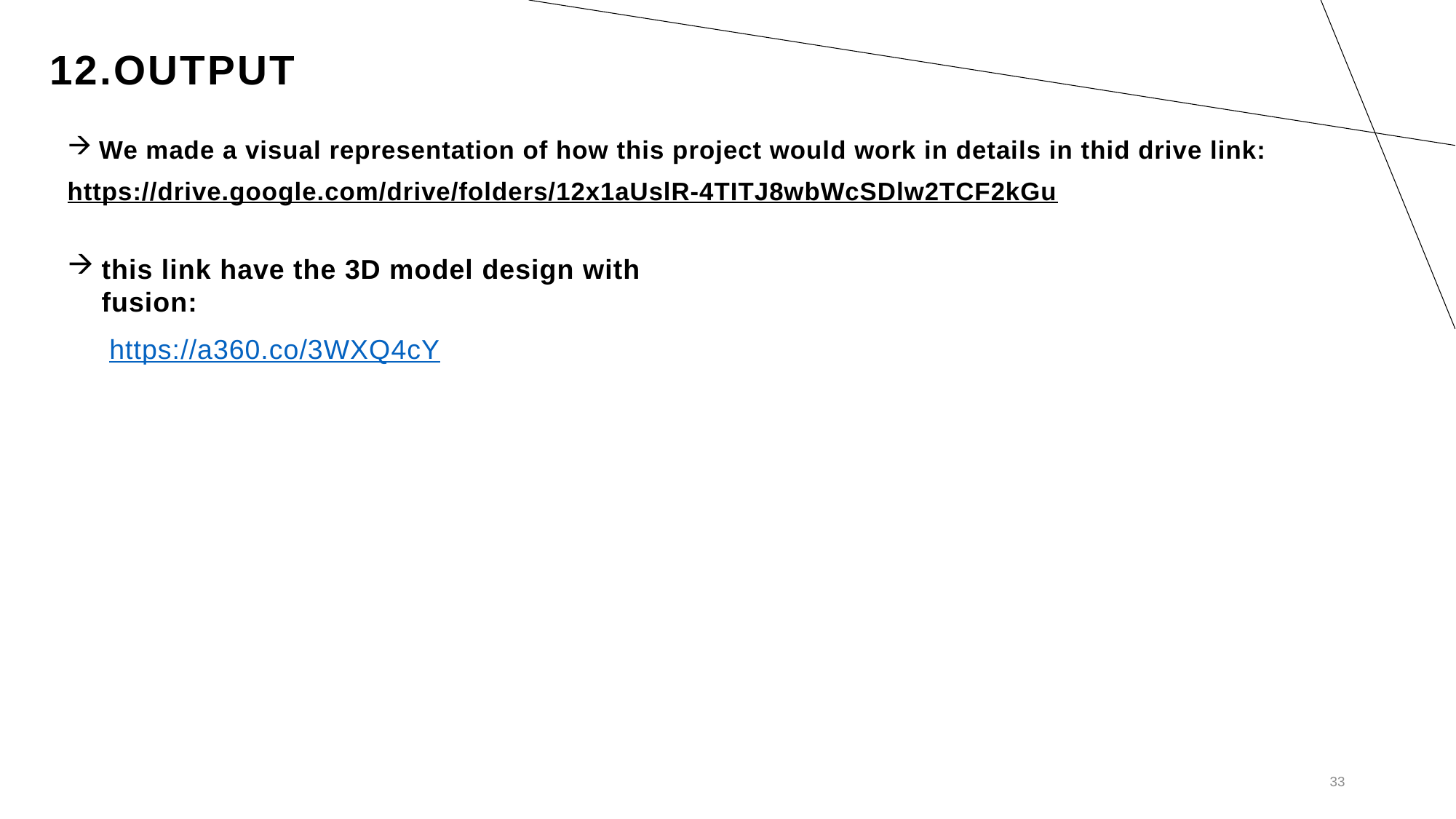

# 12.output
We made a visual representation of how this project would work in details in thid drive link:
https://drive.google.com/drive/folders/12x1aUslR-4TITJ8wbWcSDlw2TCF2kGu

this link have the 3D model design with fusion:
     https://a360.co/3WXQ4cY
33